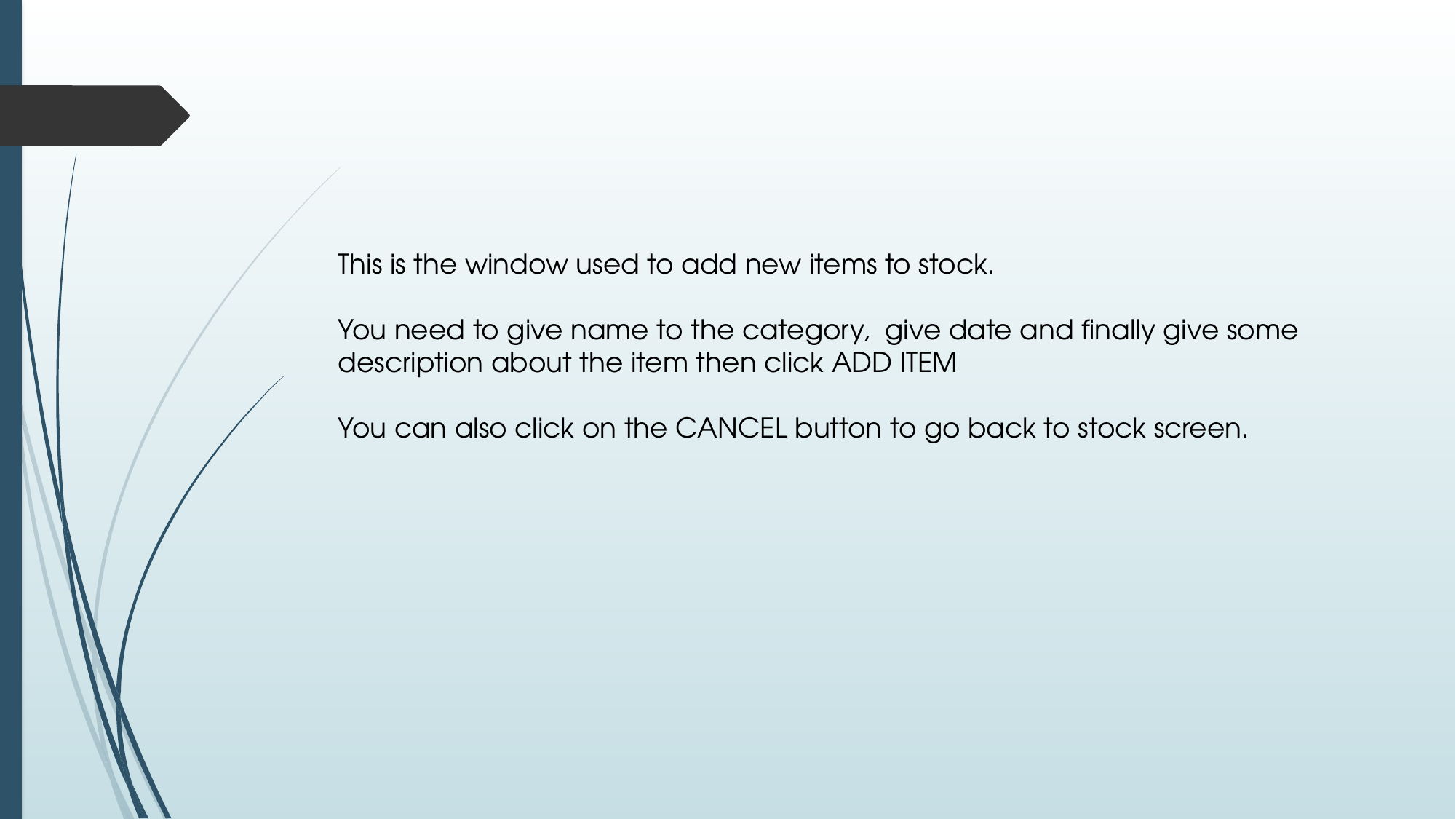

This is the window used to add new items to stock.

You need to give name to the category,  give date and finally give some description about the item then click ADD ITEM

You can also click on the CANCEL button to go back to stock screen.